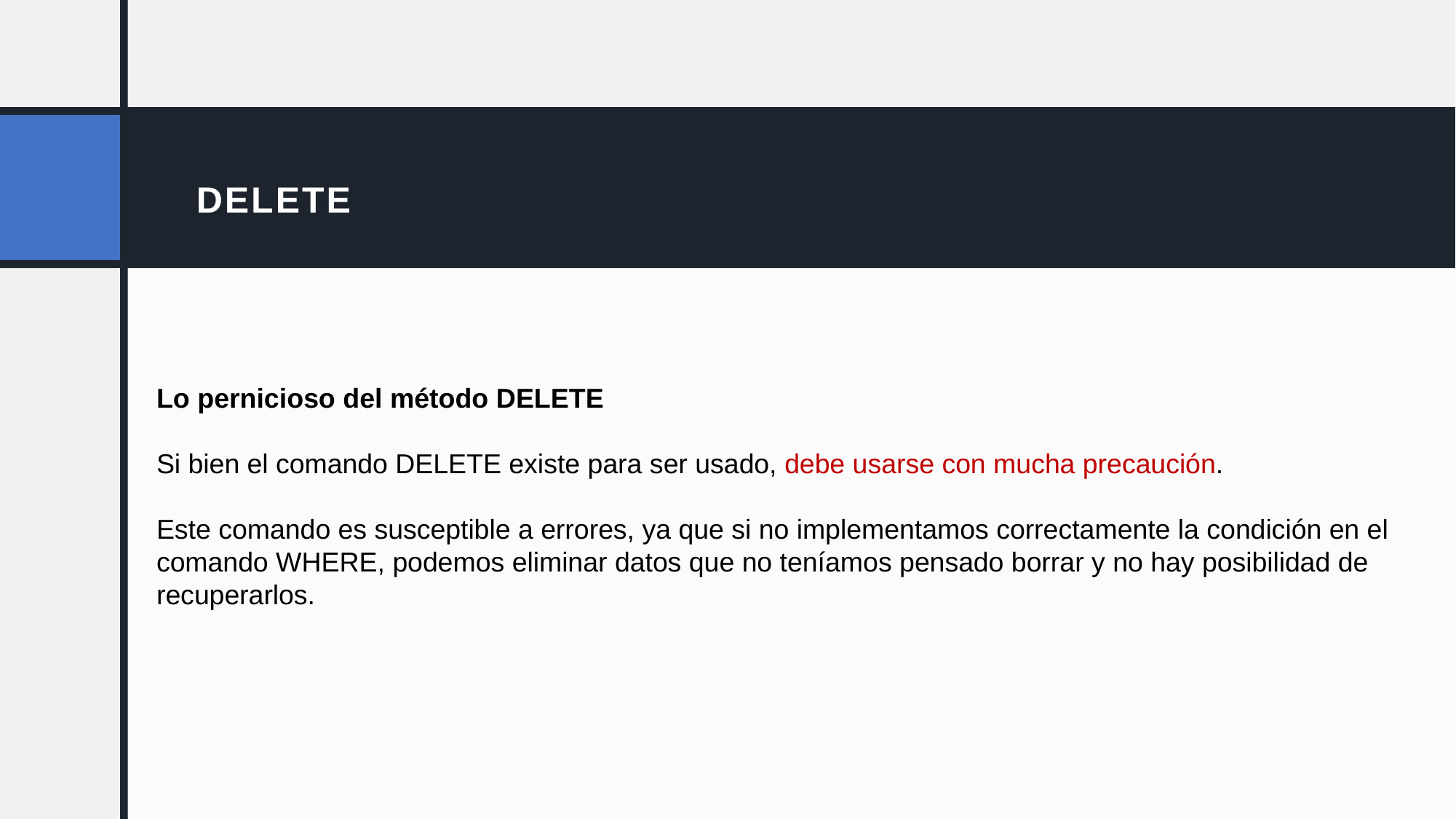

# DELETE

Lo pernicioso del método DELETE

Si bien el comando DELETE existe para ser usado, debe usarse con mucha precaución.

Este comando es susceptible a errores, ya que si no implementamos correctamente la condición en el comando WHERE, podemos eliminar datos que no teníamos pensado borrar y no hay posibilidad de recuperarlos.